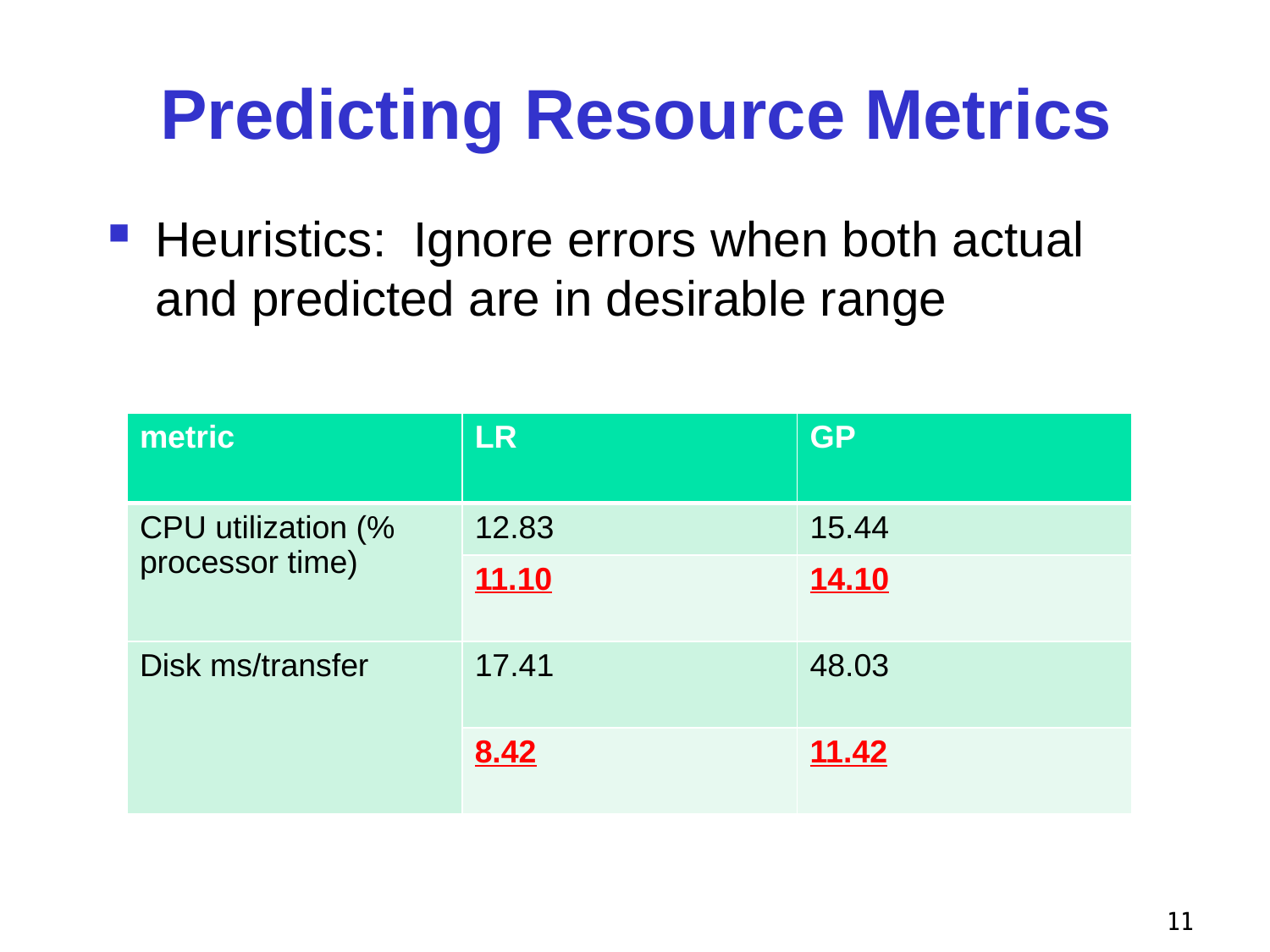

Predicting Resource Metrics
Heuristics:  Ignore errors when both actual and predicted are in desirable range

| metric | LR | GP |
| --- | --- | --- |
| CPU utilization (% processor time) | 12.83 | 15.44 |
|  | 11.10 | 14.10 |
| Disk ms/transfer | 17.41 | 48.03 |
|  | 8.42 | 11.42 |
11